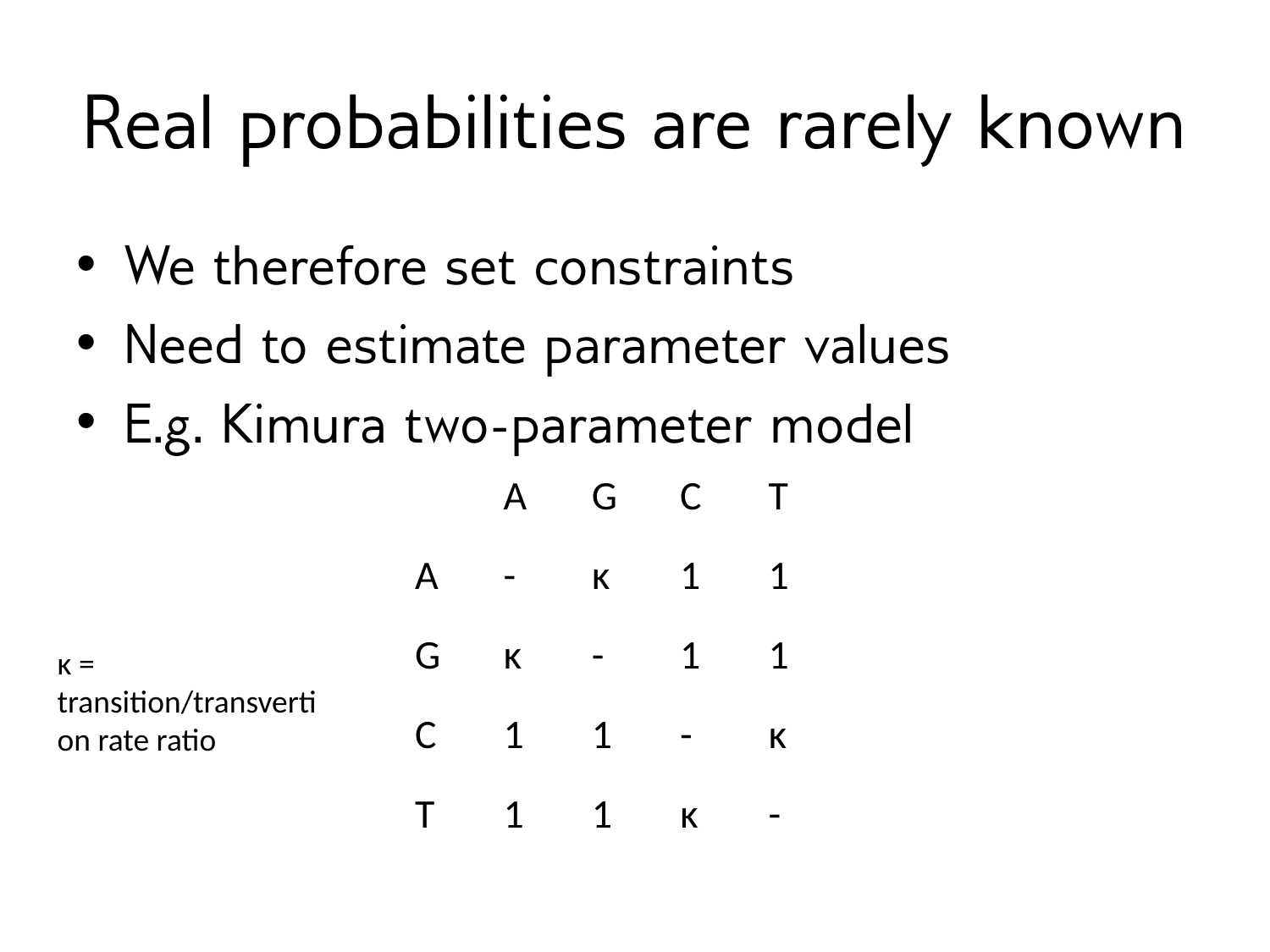

# Real probabilities are rarely known
We therefore set constraints
Need to estimate parameter values
E.g. Kimura two-parameter model
|  | A | G | C | T |
| --- | --- | --- | --- | --- |
| A | - | κ | 1 | 1 |
| G | κ | - | 1 | 1 |
| C | 1 | 1 | - | κ |
| T | 1 | 1 | κ | - |
κ = transition/transvertion rate ratio